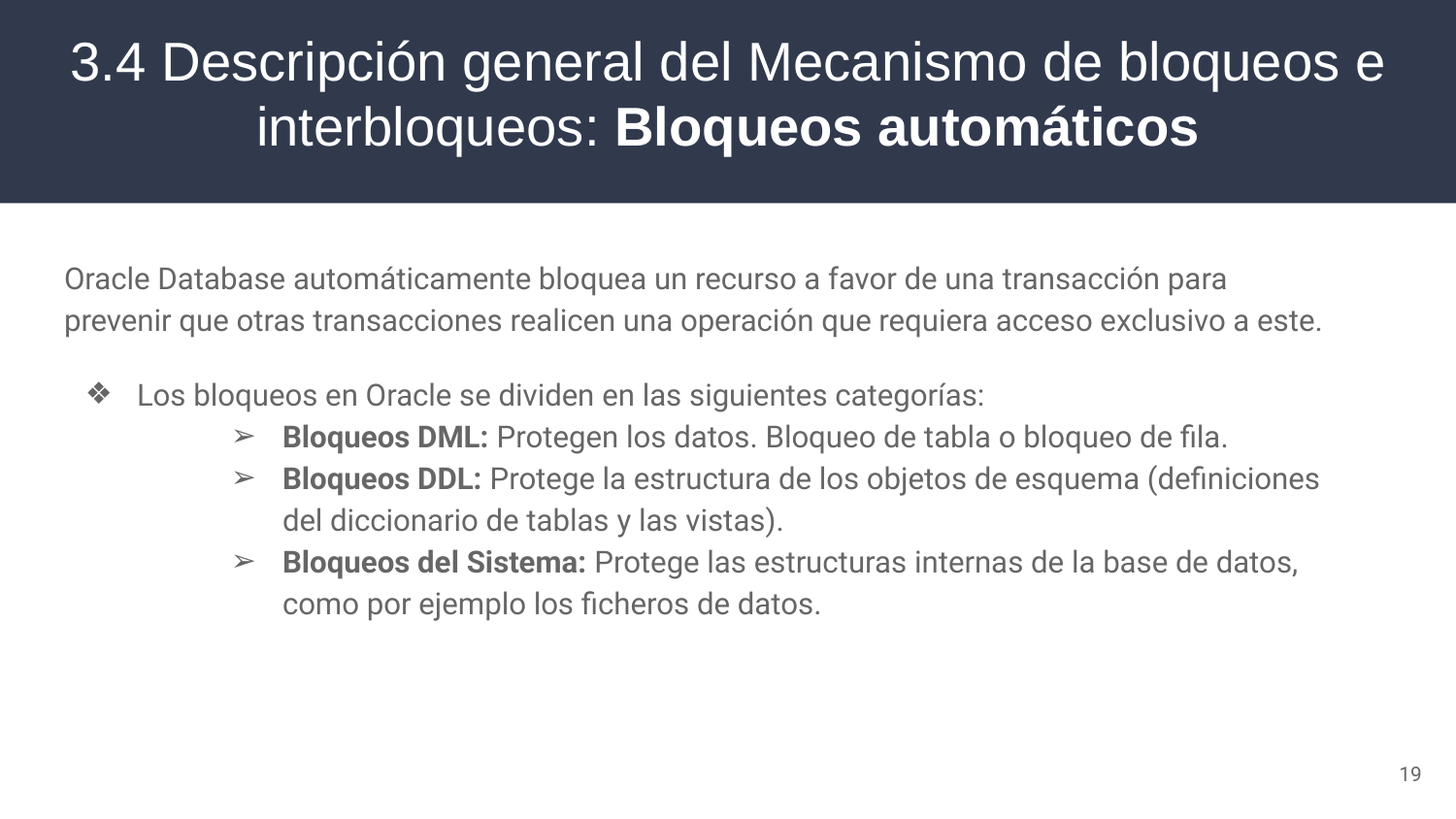

# 3.4 Descripción general del Mecanismo de bloqueos e interbloqueos: Bloqueos automáticos
Oracle Database automáticamente bloquea un recurso a favor de una transacción para prevenir que otras transacciones realicen una operación que requiera acceso exclusivo a este.
Los bloqueos en Oracle se dividen en las siguientes categorías:
Bloqueos DML: Protegen los datos. Bloqueo de tabla o bloqueo de fila.
Bloqueos DDL: Protege la estructura de los objetos de esquema (definiciones del diccionario de tablas y las vistas).
Bloqueos del Sistema: Protege las estructuras internas de la base de datos, como por ejemplo los ficheros de datos.

19